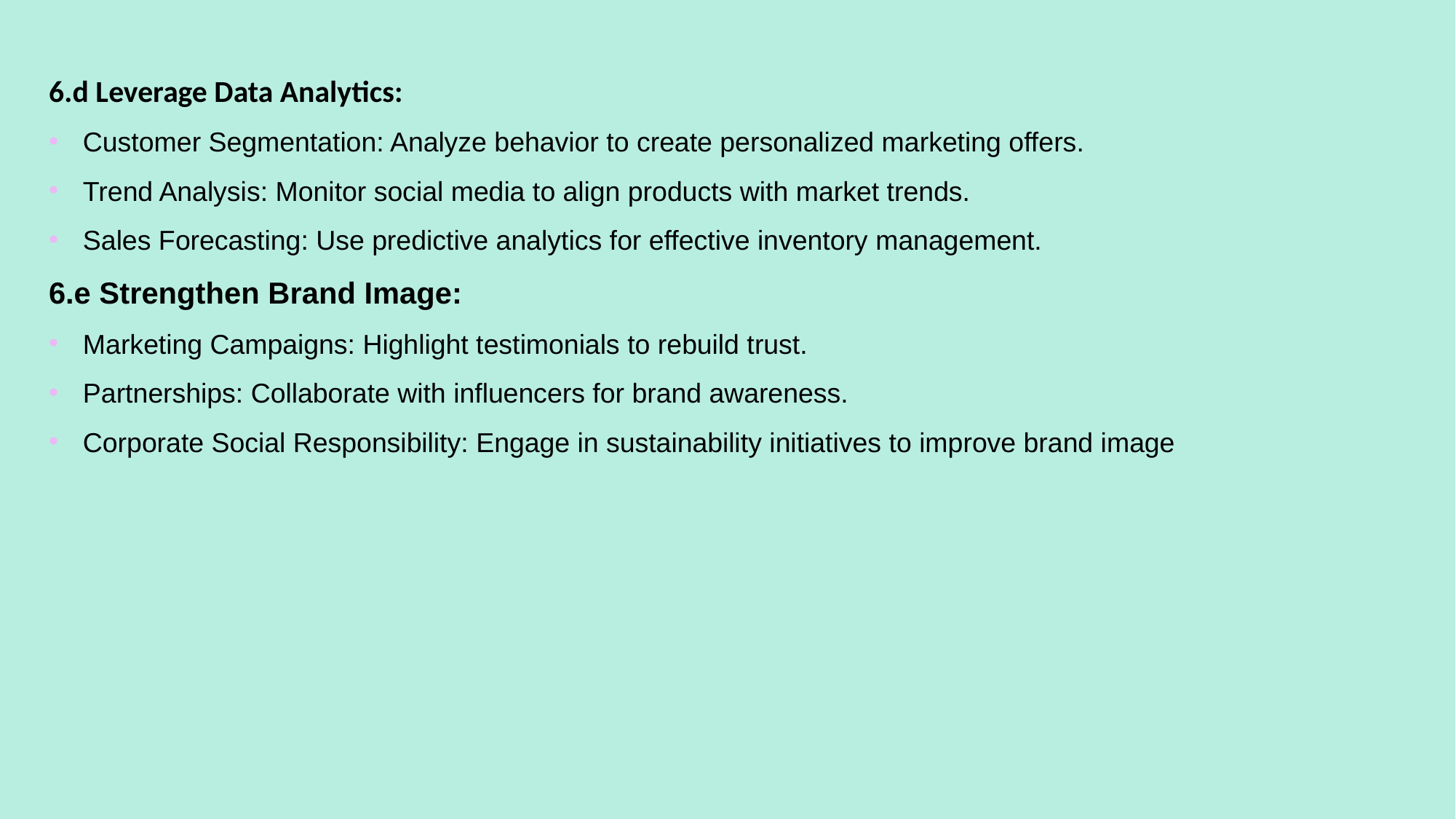

6.d Leverage Data Analytics:
Customer Segmentation: Analyze behavior to create personalized marketing offers.
Trend Analysis: Monitor social media to align products with market trends.
Sales Forecasting: Use predictive analytics for effective inventory management.
6.e Strengthen Brand Image:
Marketing Campaigns: Highlight testimonials to rebuild trust.
Partnerships: Collaborate with influencers for brand awareness.
Corporate Social Responsibility: Engage in sustainability initiatives to improve brand image